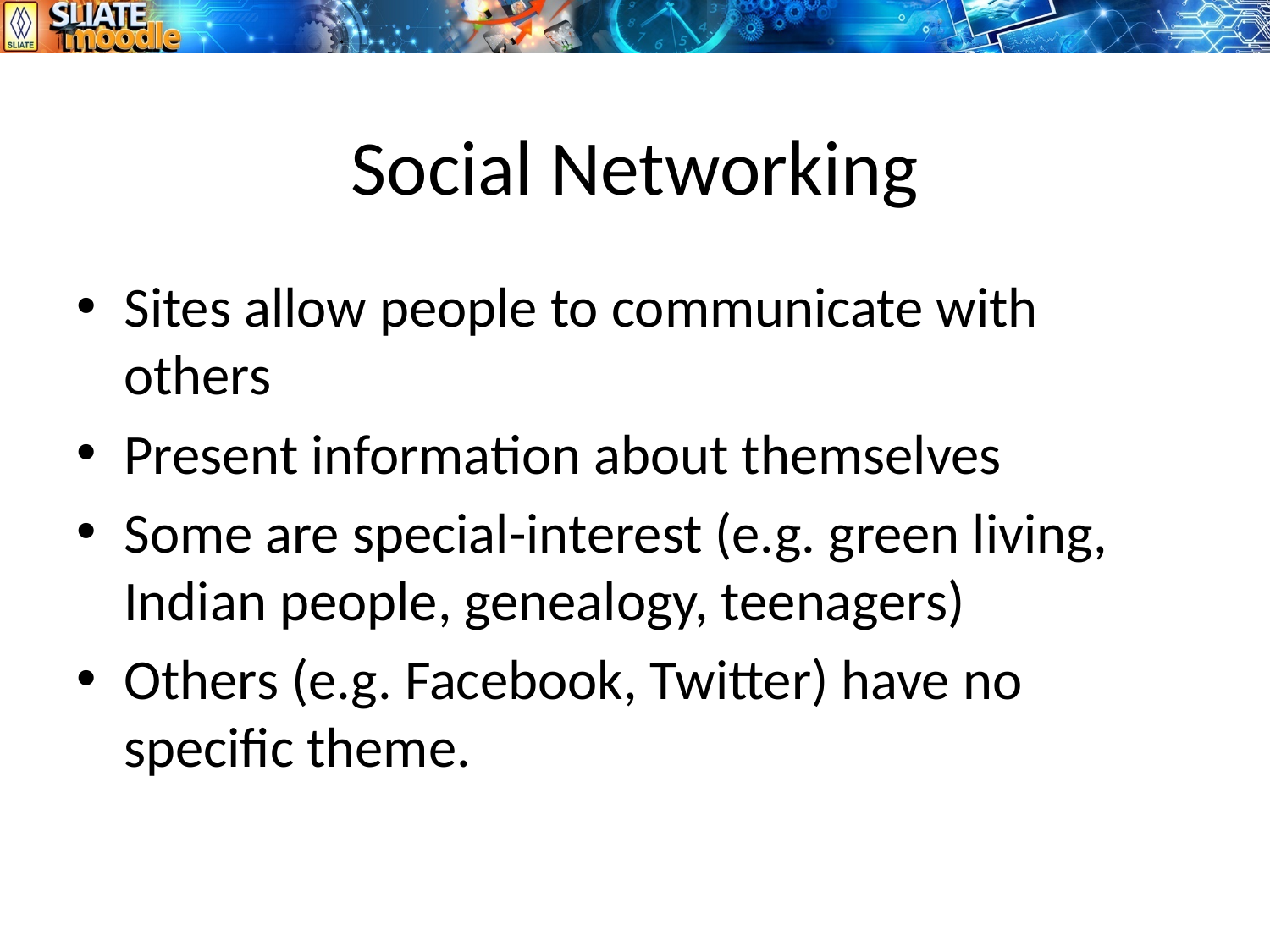

# Social Networking
Sites allow people to communicate with others
Present information about themselves
Some are special-interest (e.g. green living, Indian people, genealogy, teenagers)
Others (e.g. Facebook, Twitter) have no specific theme.